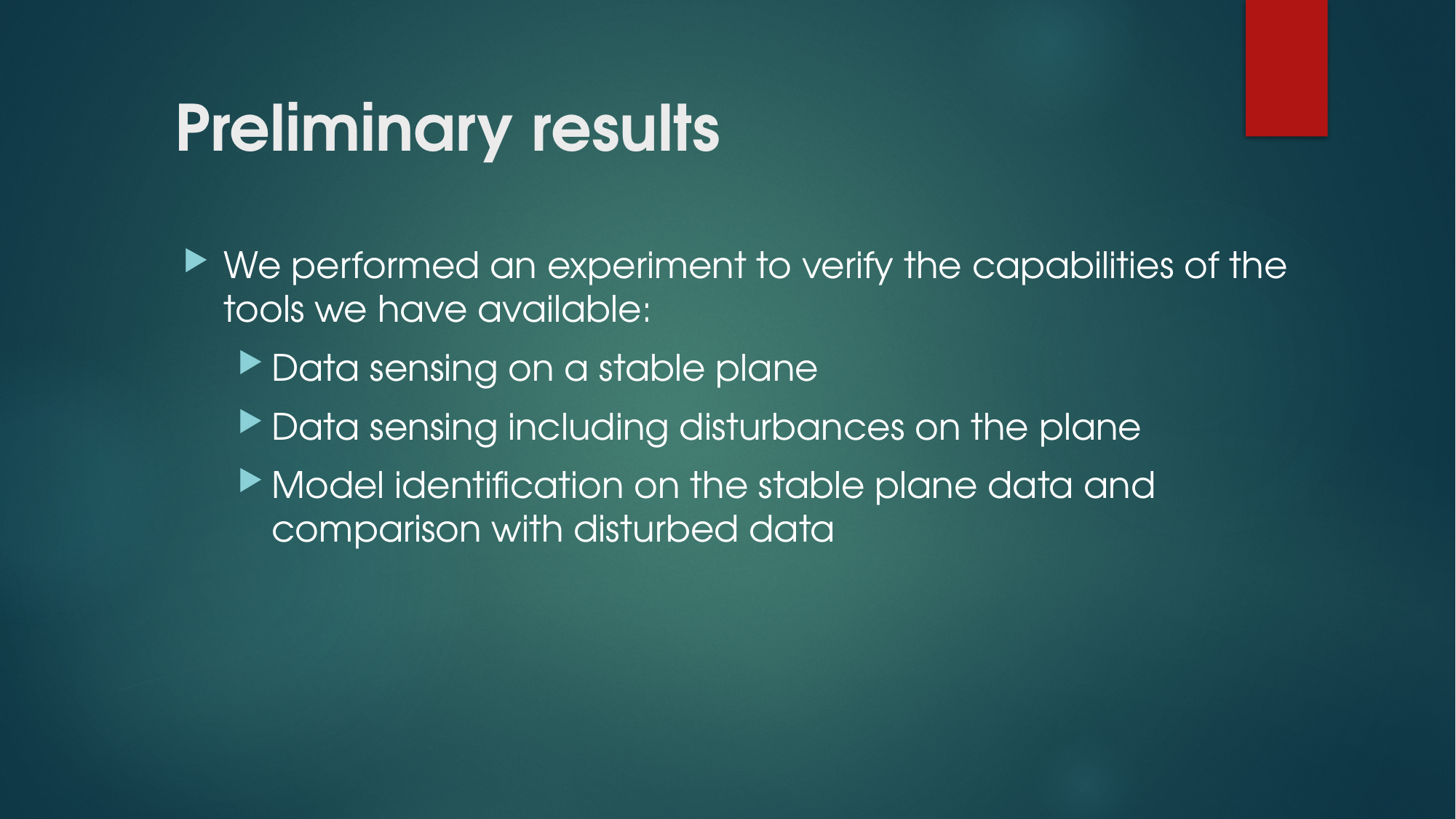

# Preliminary results
We performed an experiment to verify the capabilities of the tools we have available:
Data sensing on a stable plane
Data sensing including disturbances on the plane
Model identification on the stable plane data and comparison with disturbed data